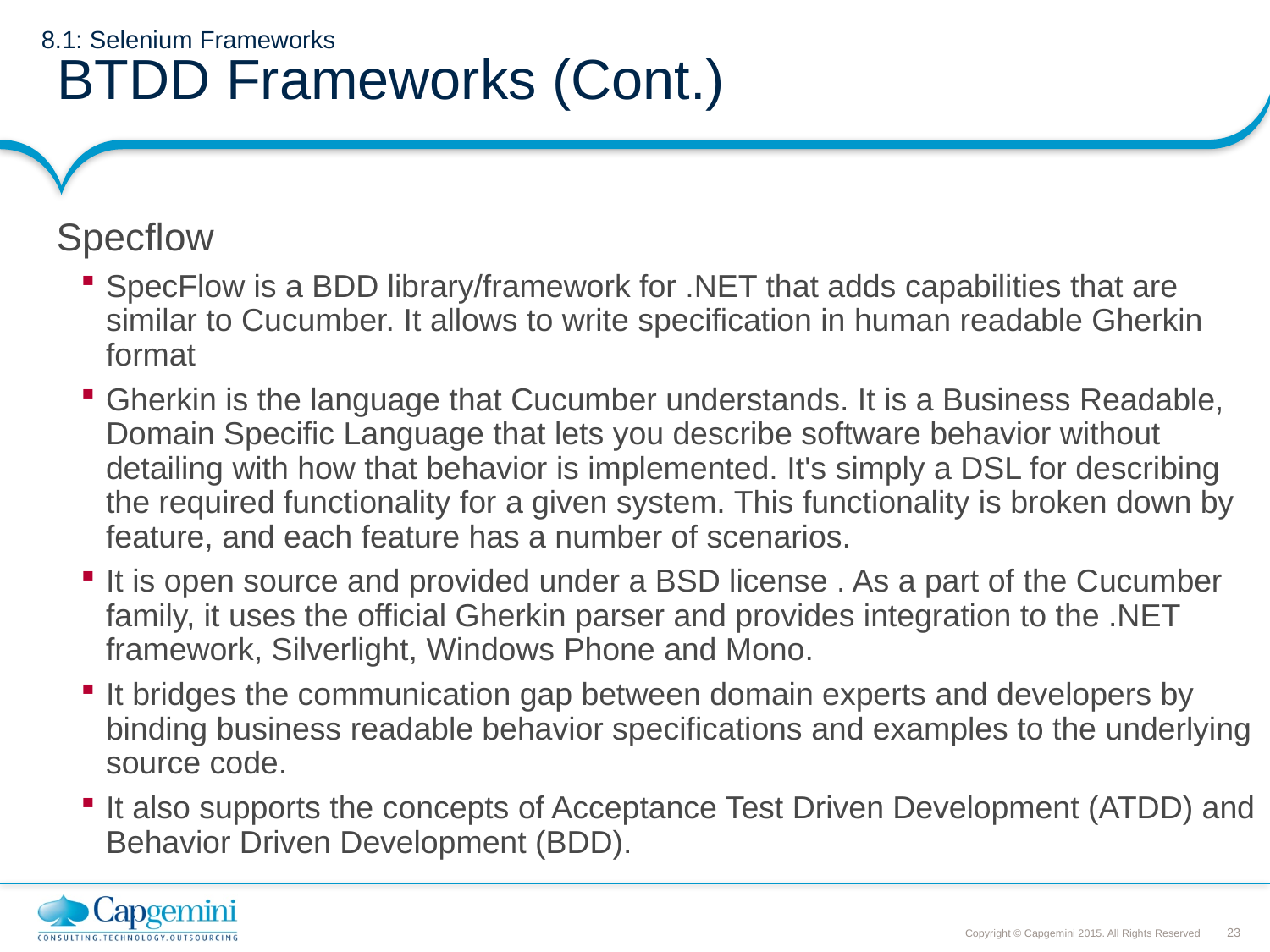

# 8.1: Selenium Frameworks BTDD Frameworks (Cont.)
Specflow
SpecFlow is a BDD library/framework for .NET that adds capabilities that are similar to Cucumber. It allows to write specification in human readable Gherkin format
Gherkin is the language that Cucumber understands. It is a Business Readable, Domain Specific Language that lets you describe software behavior without detailing with how that behavior is implemented. It's simply a DSL for describing the required functionality for a given system. This functionality is broken down by feature, and each feature has a number of scenarios.
It is open source and provided under a BSD license . As a part of the Cucumber family, it uses the official Gherkin parser and provides integration to the .NET framework, Silverlight, Windows Phone and Mono.
It bridges the communication gap between domain experts and developers by binding business readable behavior specifications and examples to the underlying source code.
It also supports the concepts of Acceptance Test Driven Development (ATDD) and Behavior Driven Development (BDD).